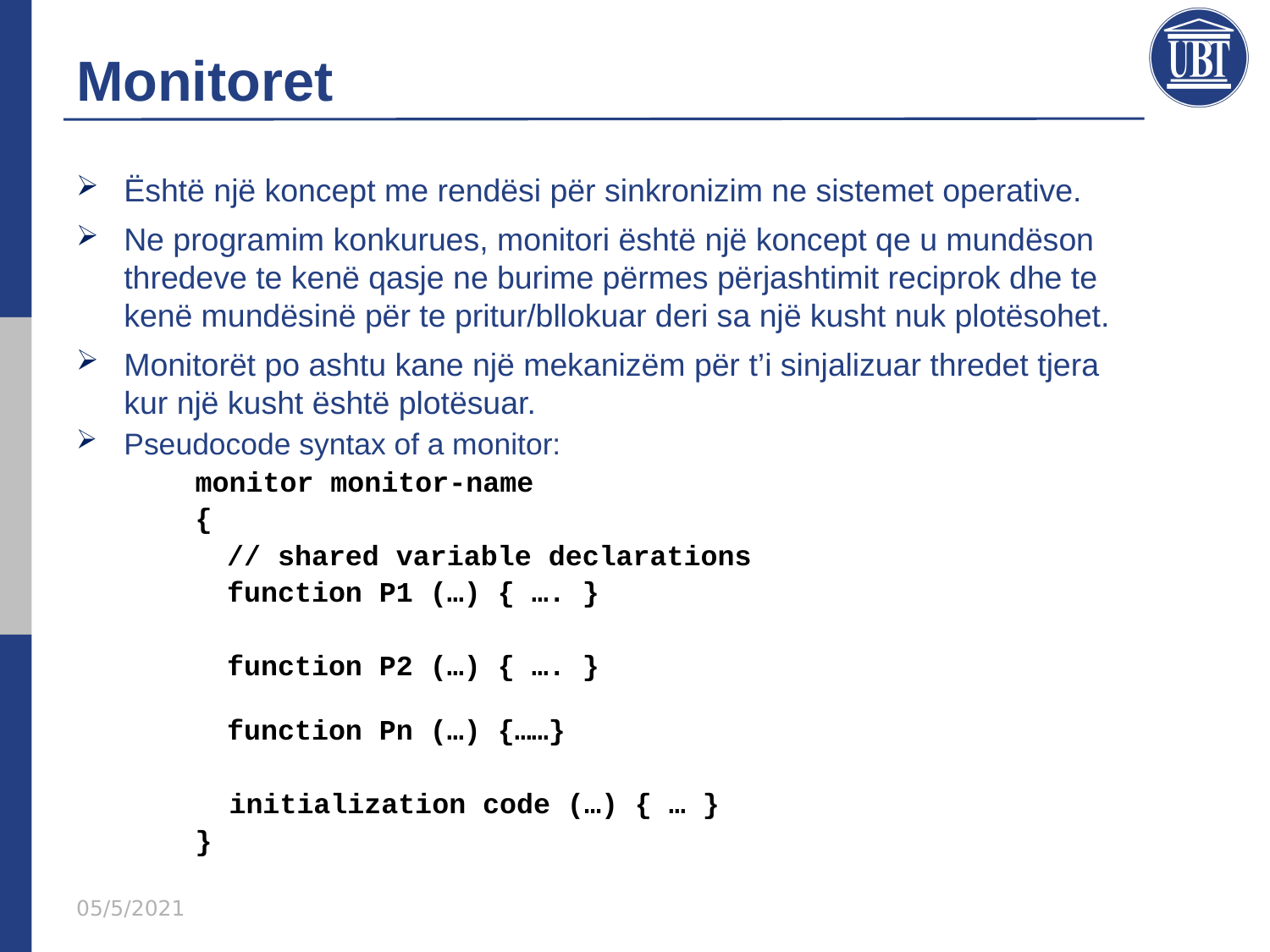

# Monitoret
Është një koncept me rendësi për sinkronizim ne sistemet operative.
Ne programim konkurues, monitori është një koncept qe u mundëson thredeve te kenë qasje ne burime përmes përjashtimit reciprok dhe te kenë mundësinë për te pritur/bllokuar deri sa një kusht nuk plotësohet.
Monitorët po ashtu kane një mekanizëm për t’i sinjalizuar thredet tjera kur një kusht është plotësuar.
Pseudocode syntax of a monitor:
monitor monitor-name
{
	// shared variable declarations
	function P1 (…) { …. }

	function P2 (…) { …. }
	function Pn (…) {……}

  initialization code (…) { … }
}

05/5/2021